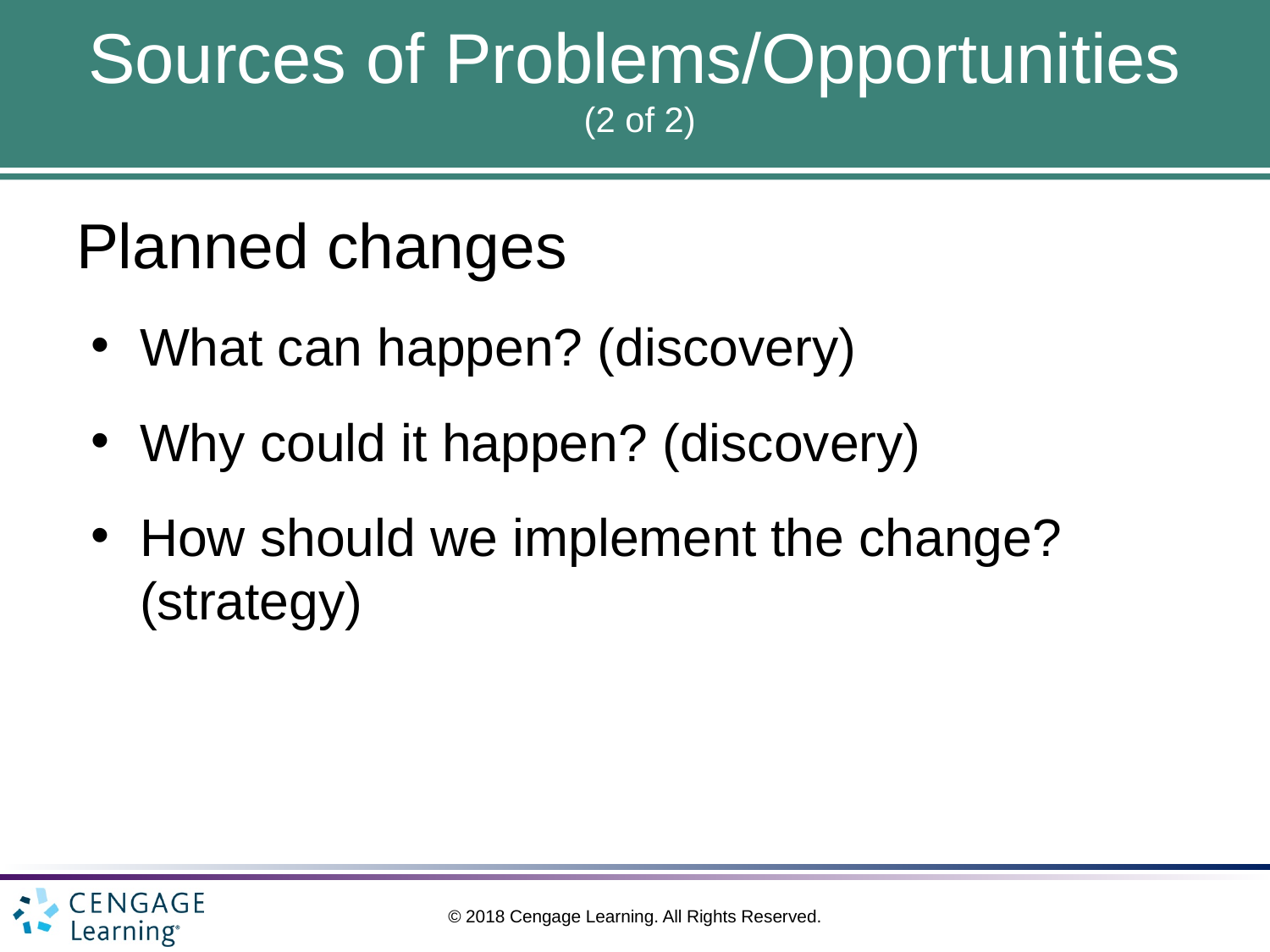

# Sources of Problems/Opportunities (2 of 2)
Planned changes
What can happen? (discovery)
Why could it happen? (discovery)
How should we implement the change? (strategy)